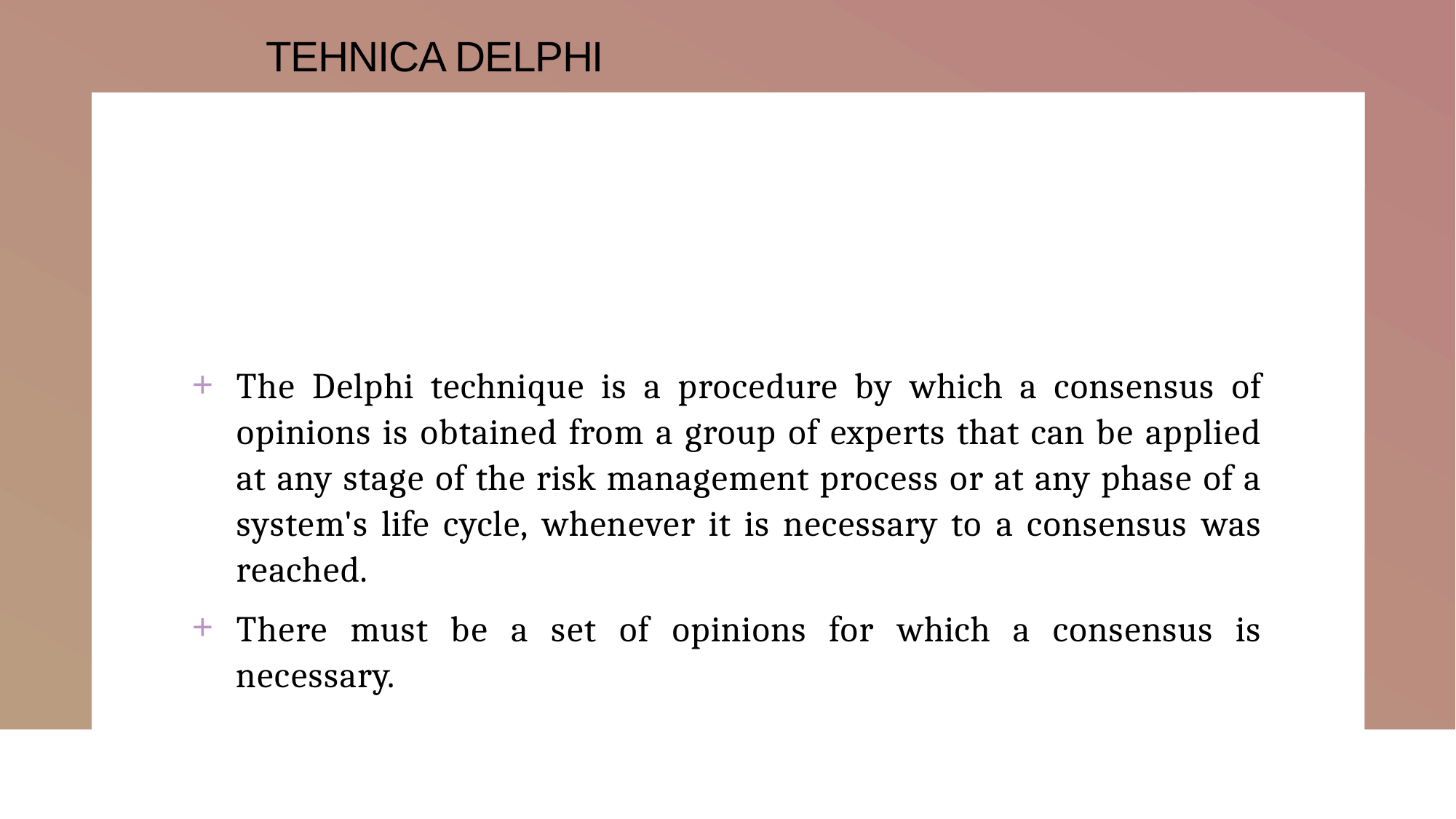

# TEHNICA DELPHI
The Delphi technique is a procedure by which a consensus of opinions is obtained from a group of experts that can be applied at any stage of the risk management process or at any phase of a system's life cycle, whenever it is necessary to a consensus was reached.
There must be a set of opinions for which a consensus is necessary.
8